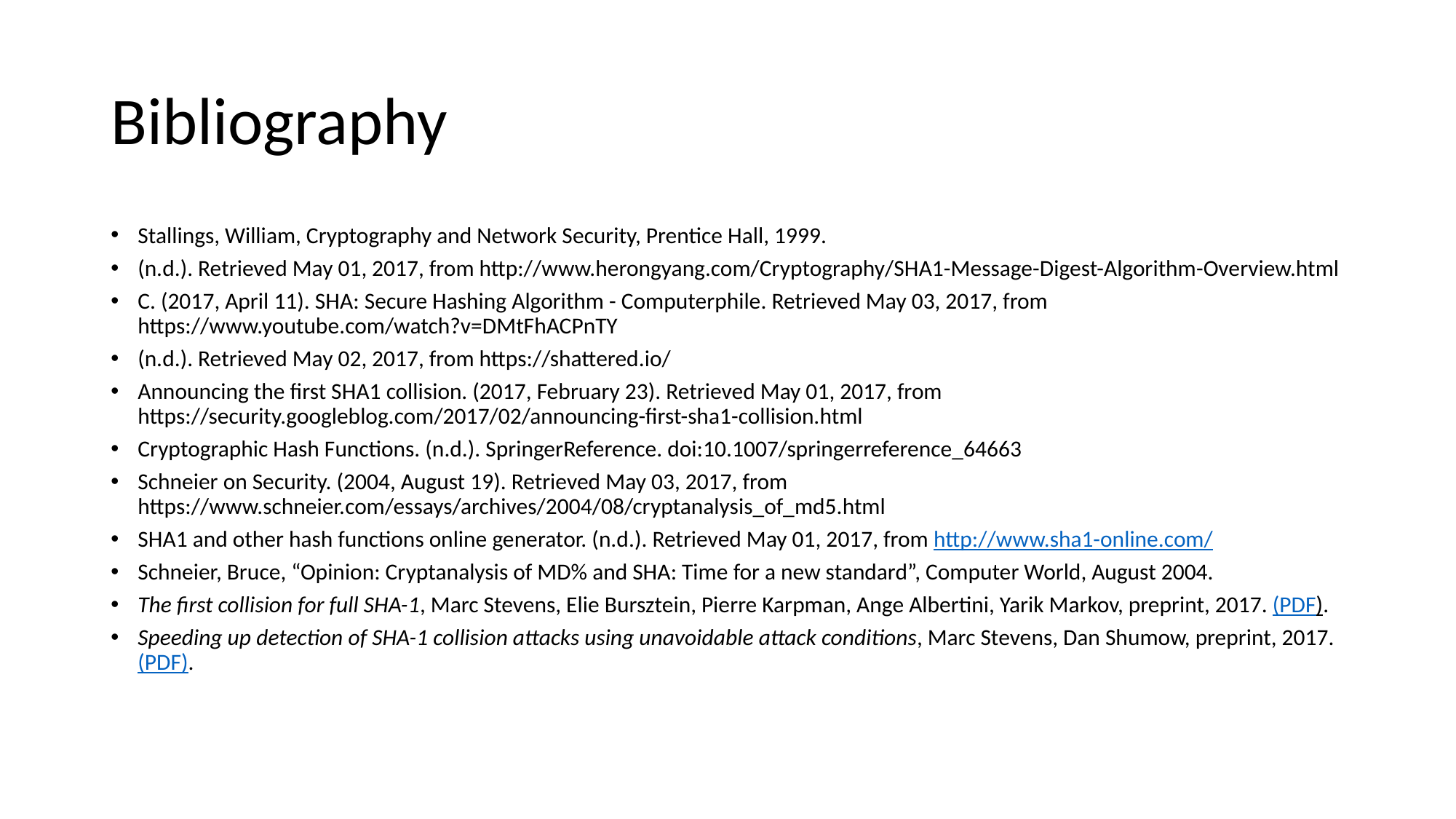

# Bibliography
Stallings, William, Cryptography and Network Security, Prentice Hall, 1999.
(n.d.). Retrieved May 01, 2017, from http://www.herongyang.com/Cryptography/SHA1-Message-Digest-Algorithm-Overview.html
C. (2017, April 11). SHA: Secure Hashing Algorithm - Computerphile. Retrieved May 03, 2017, from https://www.youtube.com/watch?v=DMtFhACPnTY
(n.d.). Retrieved May 02, 2017, from https://shattered.io/
Announcing the first SHA1 collision. (2017, February 23). Retrieved May 01, 2017, from https://security.googleblog.com/2017/02/announcing-first-sha1-collision.html
Cryptographic Hash Functions. (n.d.). SpringerReference. doi:10.1007/springerreference_64663
Schneier on Security. (2004, August 19). Retrieved May 03, 2017, from https://www.schneier.com/essays/archives/2004/08/cryptanalysis_of_md5.html
SHA1 and other hash functions online generator. (n.d.). Retrieved May 01, 2017, from http://www.sha1-online.com/
Schneier, Bruce, “Opinion: Cryptanalysis of MD% and SHA: Time for a new standard”, Computer World, August 2004.
The first collision for full SHA-1, Marc Stevens, Elie Bursztein, Pierre Karpman, Ange Albertini, Yarik Markov, preprint, 2017. (PDF).
Speeding up detection of SHA-1 collision attacks using unavoidable attack conditions, Marc Stevens, Dan Shumow, preprint, 2017. (PDF).